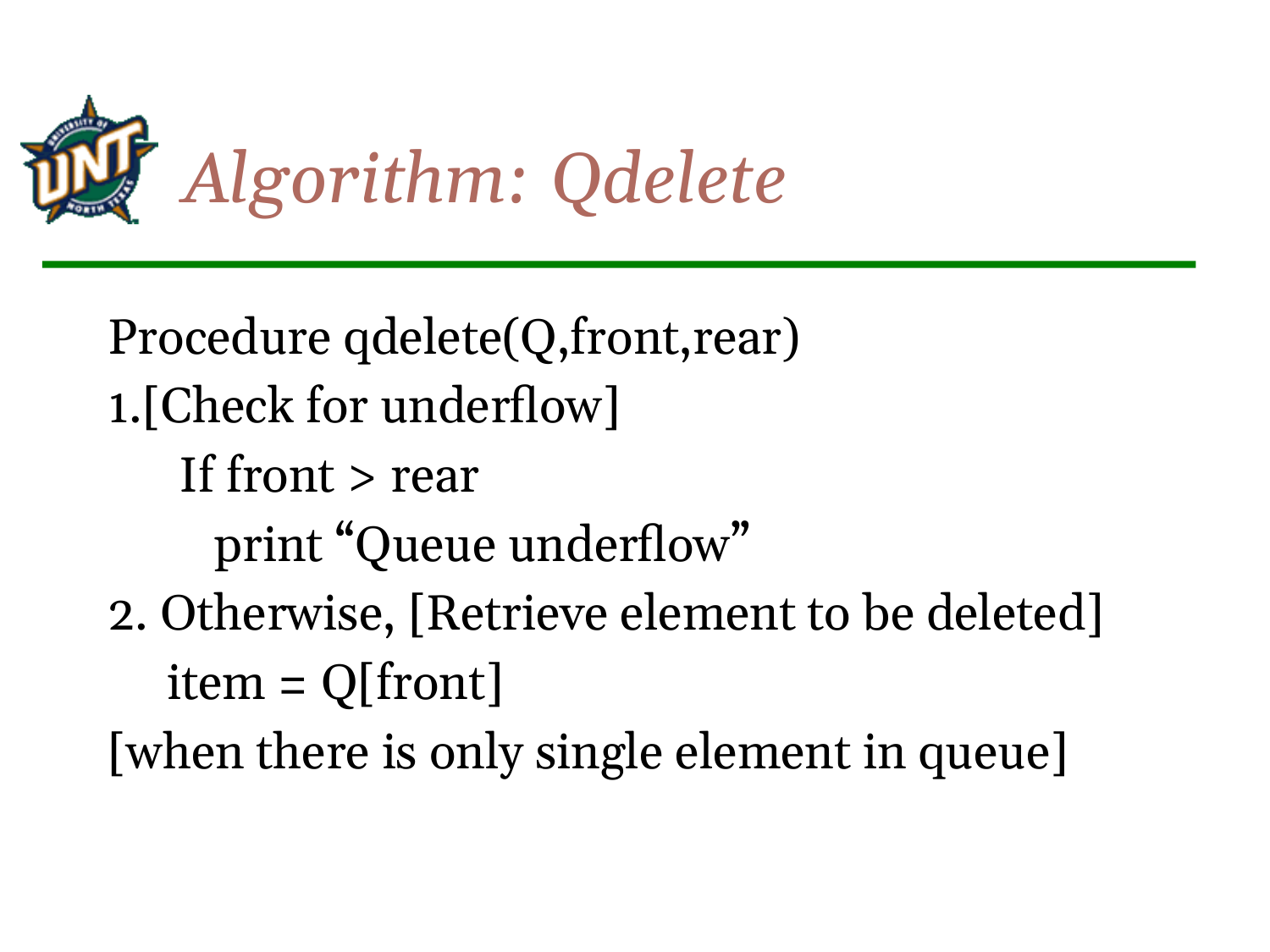

# Algorithm: Qdelete
Procedure qdelete(Q,front,rear)
1.[Check for underflow]
      If front > rear
         print “Queue underflow”
2. Otherwise, [Retrieve element to be deleted]
     item = Q[front]
[when there is only single element in queue]